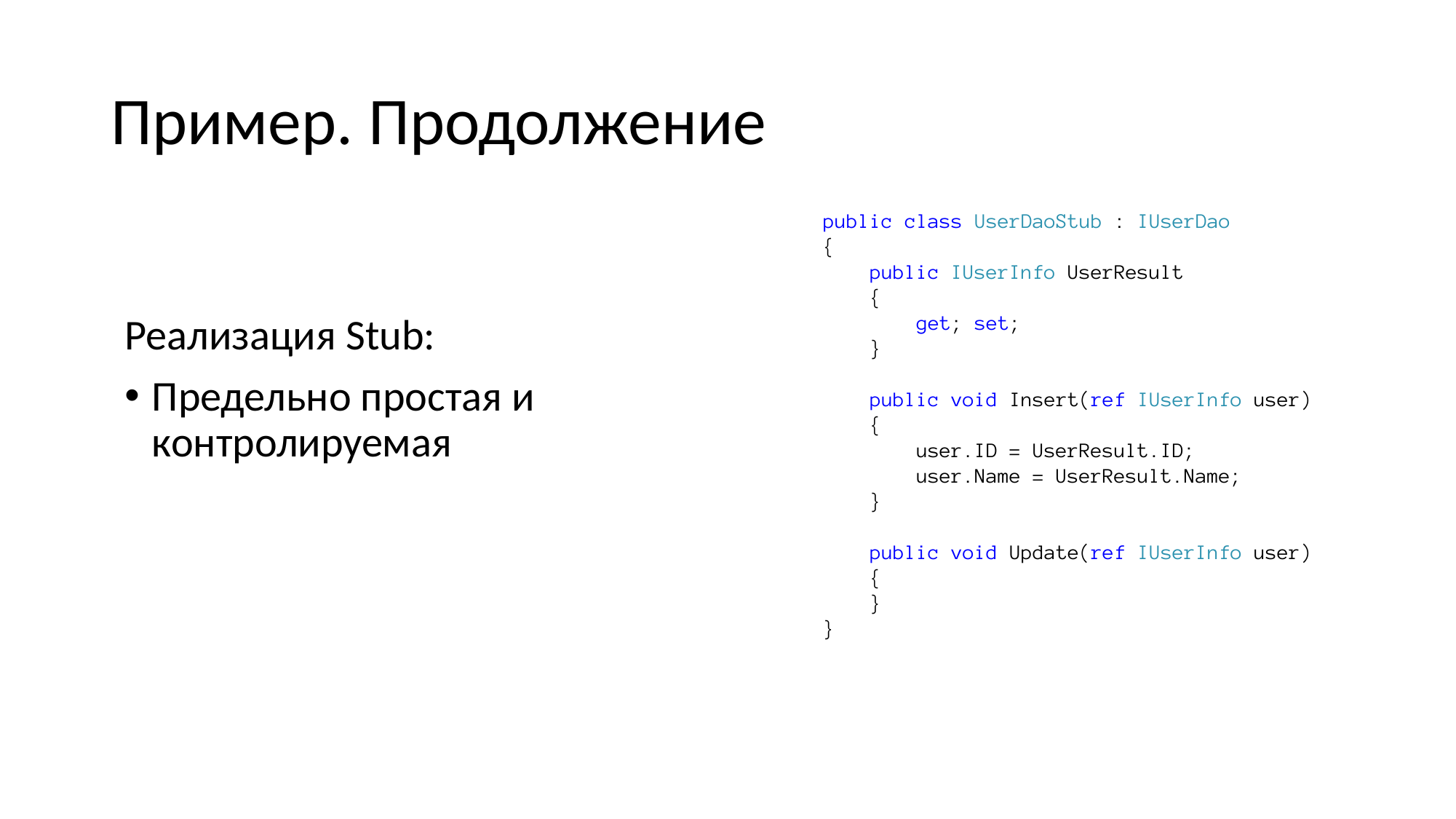

# Пример. Продолжение
public class UserDaoStub : IUserDao
{
    public IUserInfo UserResult
    {
        get; set;
    }

    public void Insert(ref IUserInfo user)
    {
        user.ID = UserResult.ID;
        user.Name = UserResult.Name;
    }

    public void Update(ref IUserInfo user)
    {
    }
}
Реализация Stub:
Предельно простая и контролируемая